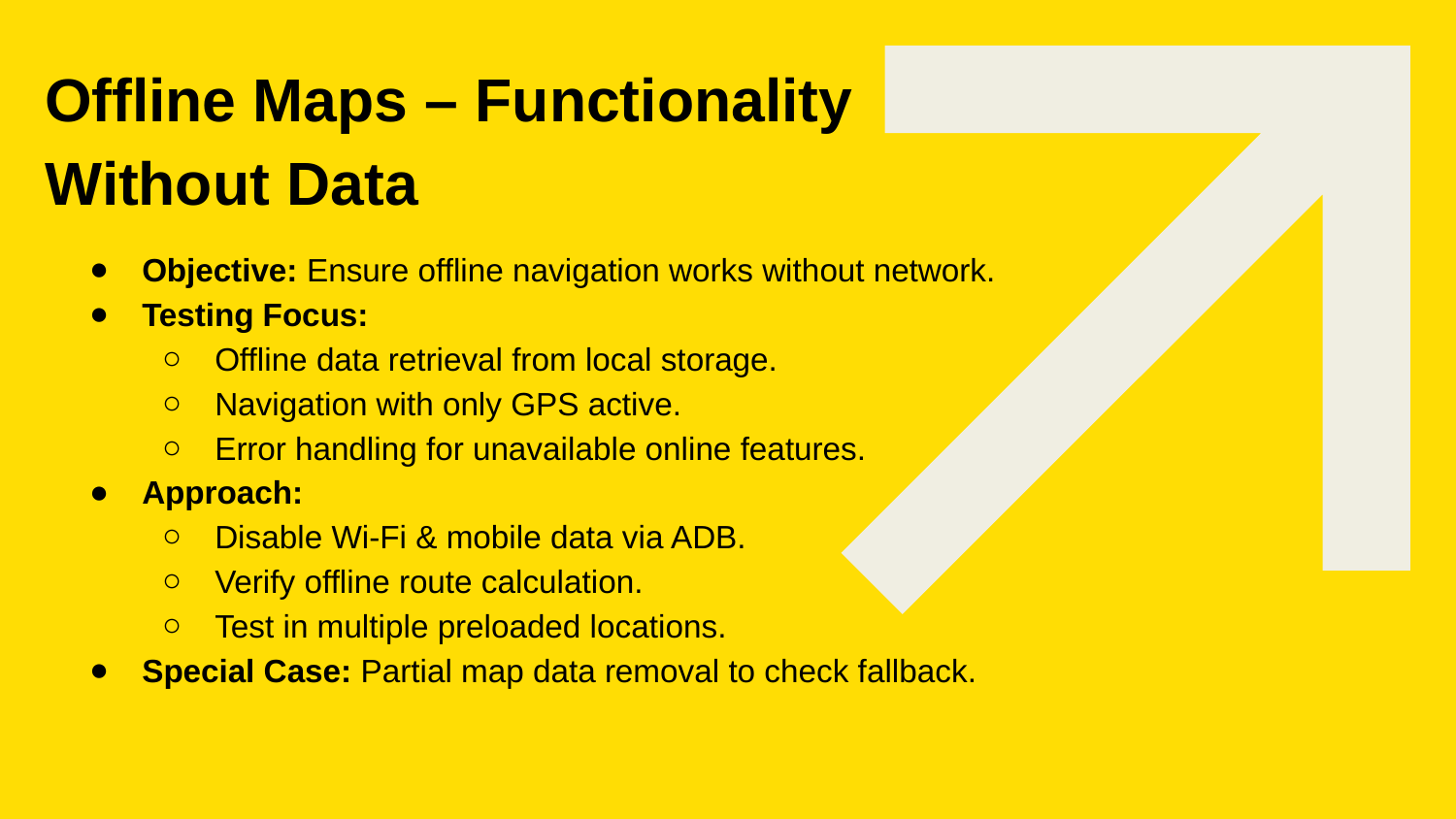

# Offline Maps – Functionality Without Data

Objective: Ensure offline navigation works without network.
Testing Focus:
Offline data retrieval from local storage.
Navigation with only GPS active.
Error handling for unavailable online features.
Approach:
Disable Wi-Fi & mobile data via ADB.
Verify offline route calculation.
Test in multiple preloaded locations.
Special Case: Partial map data removal to check fallback.